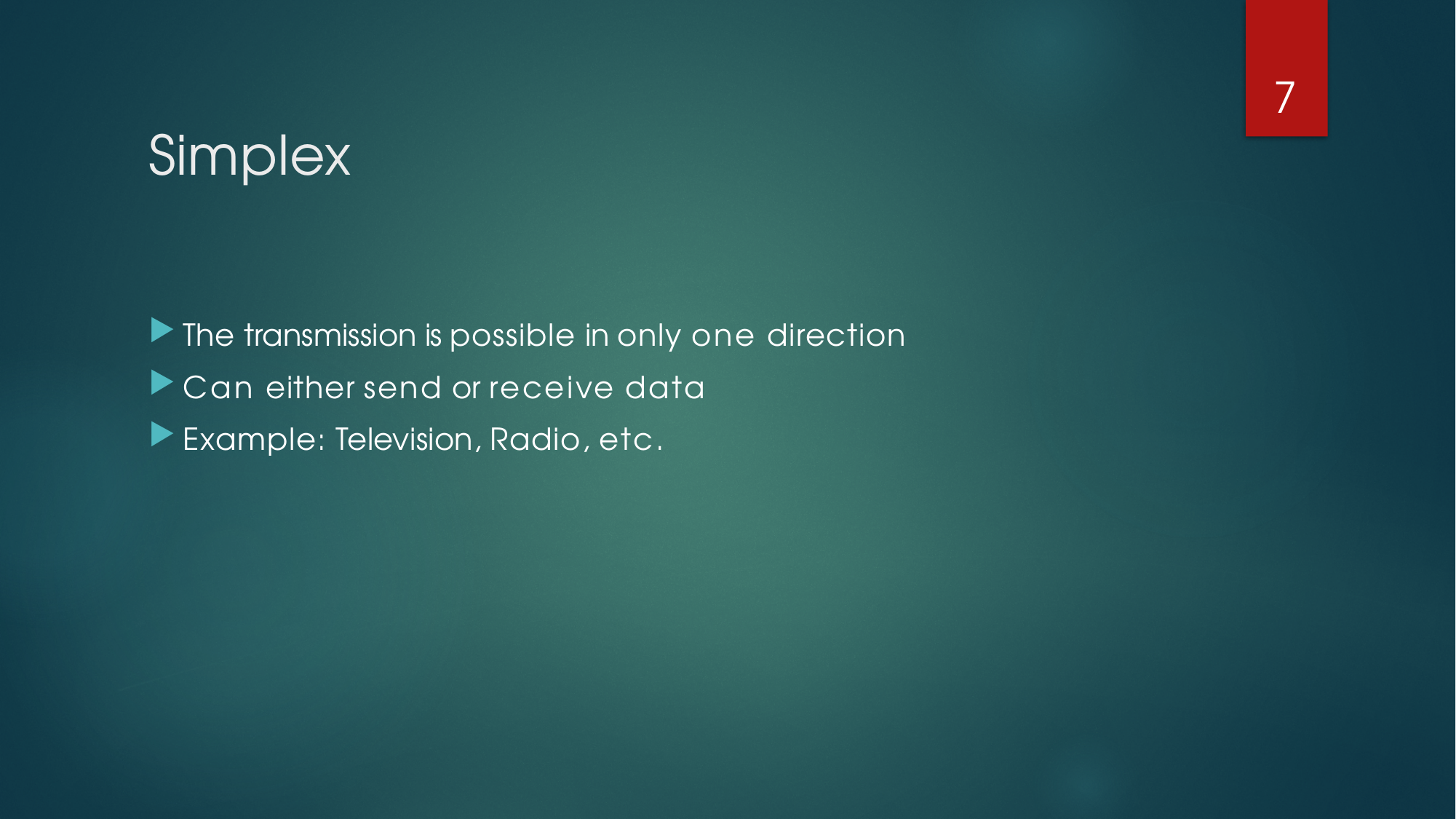

7
# Simplex
The transmission is possible in only one direction
Can either send or receive data
Example: Television, Radio, etc.